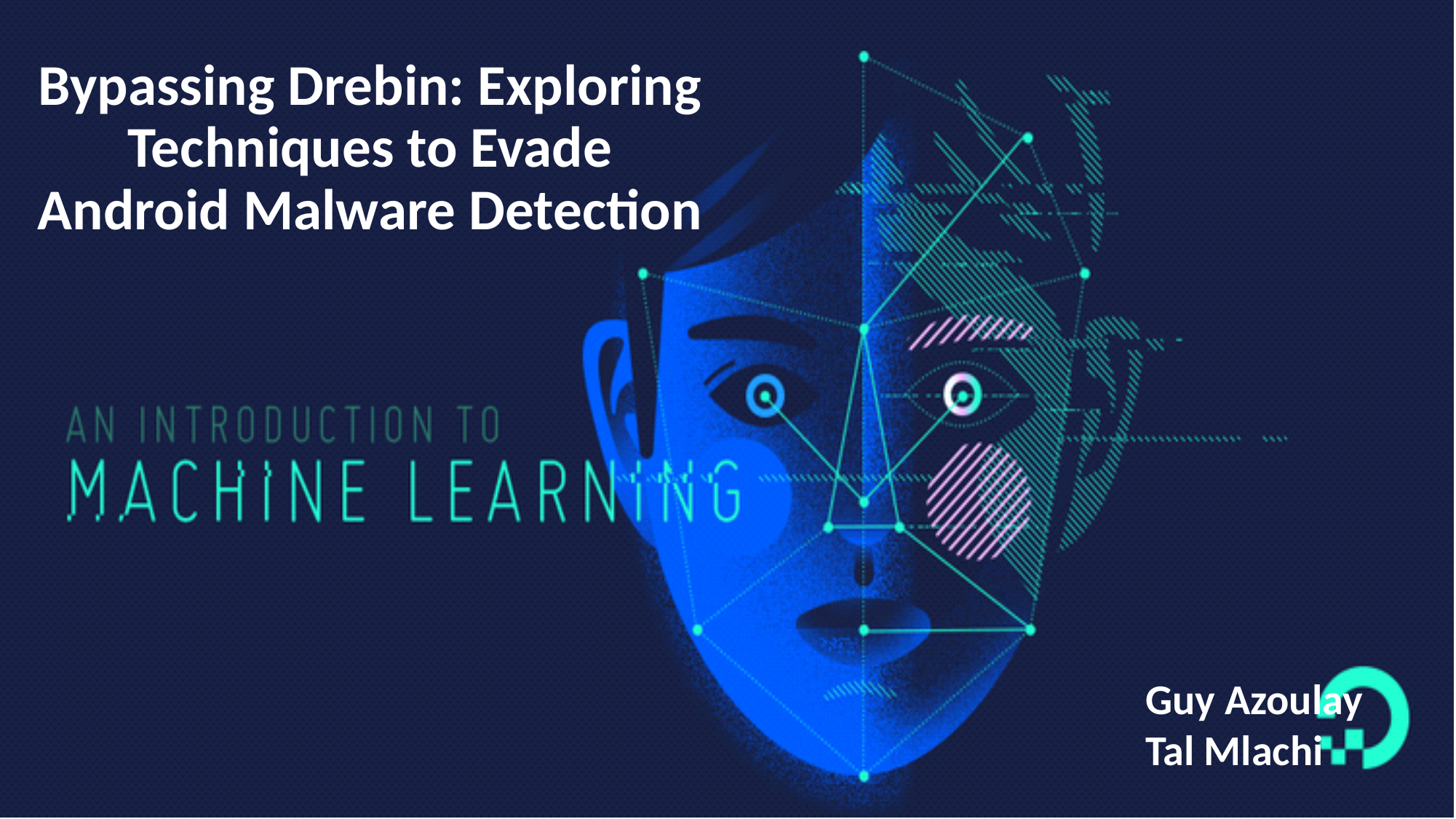

# Bypassing Drebin: Exploring Techniques to Evade Android Malware Detection
Guy Azoulay
Tal Mlachi